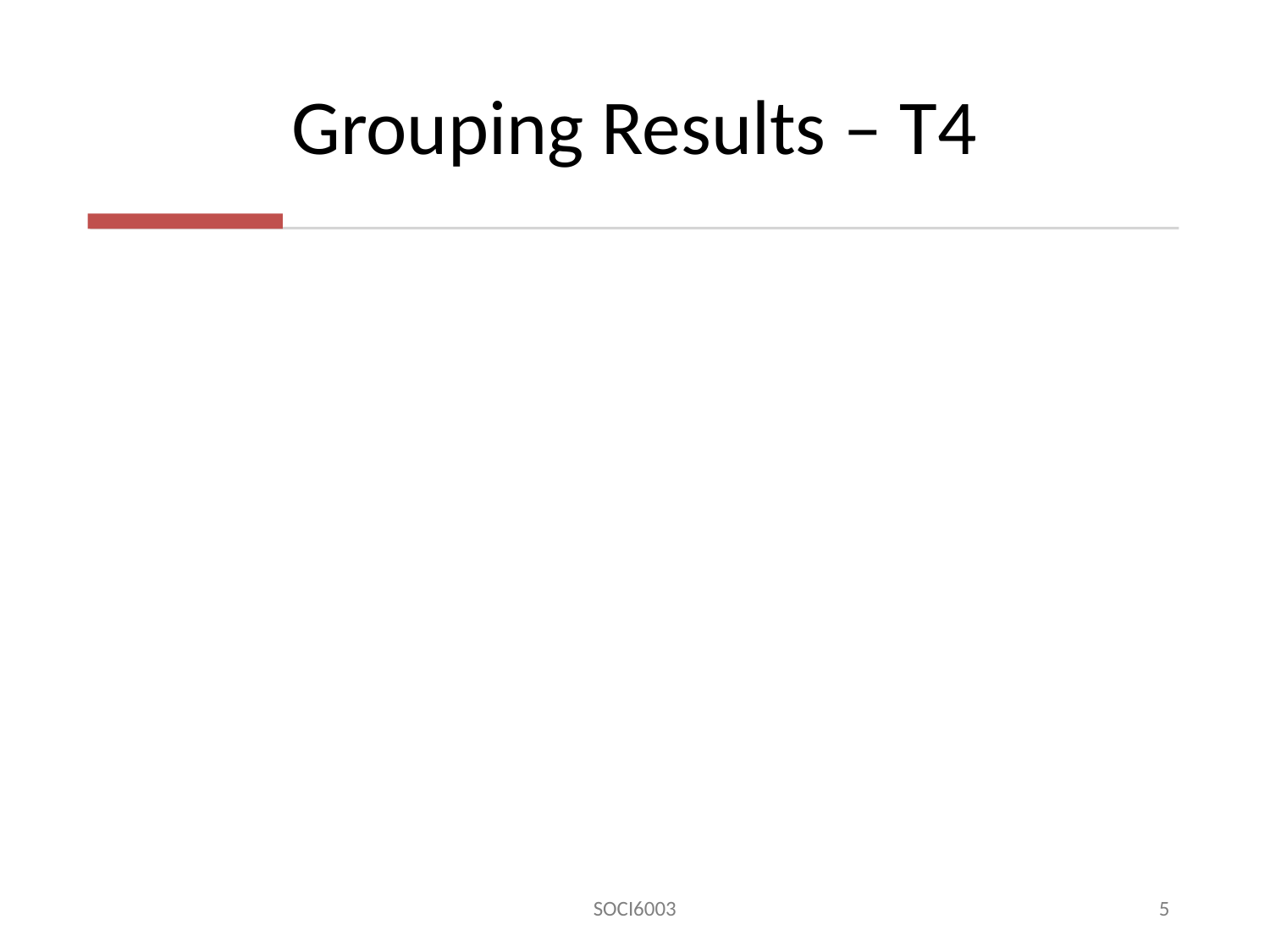

# Grouping Results – T4

SOCI6003
5